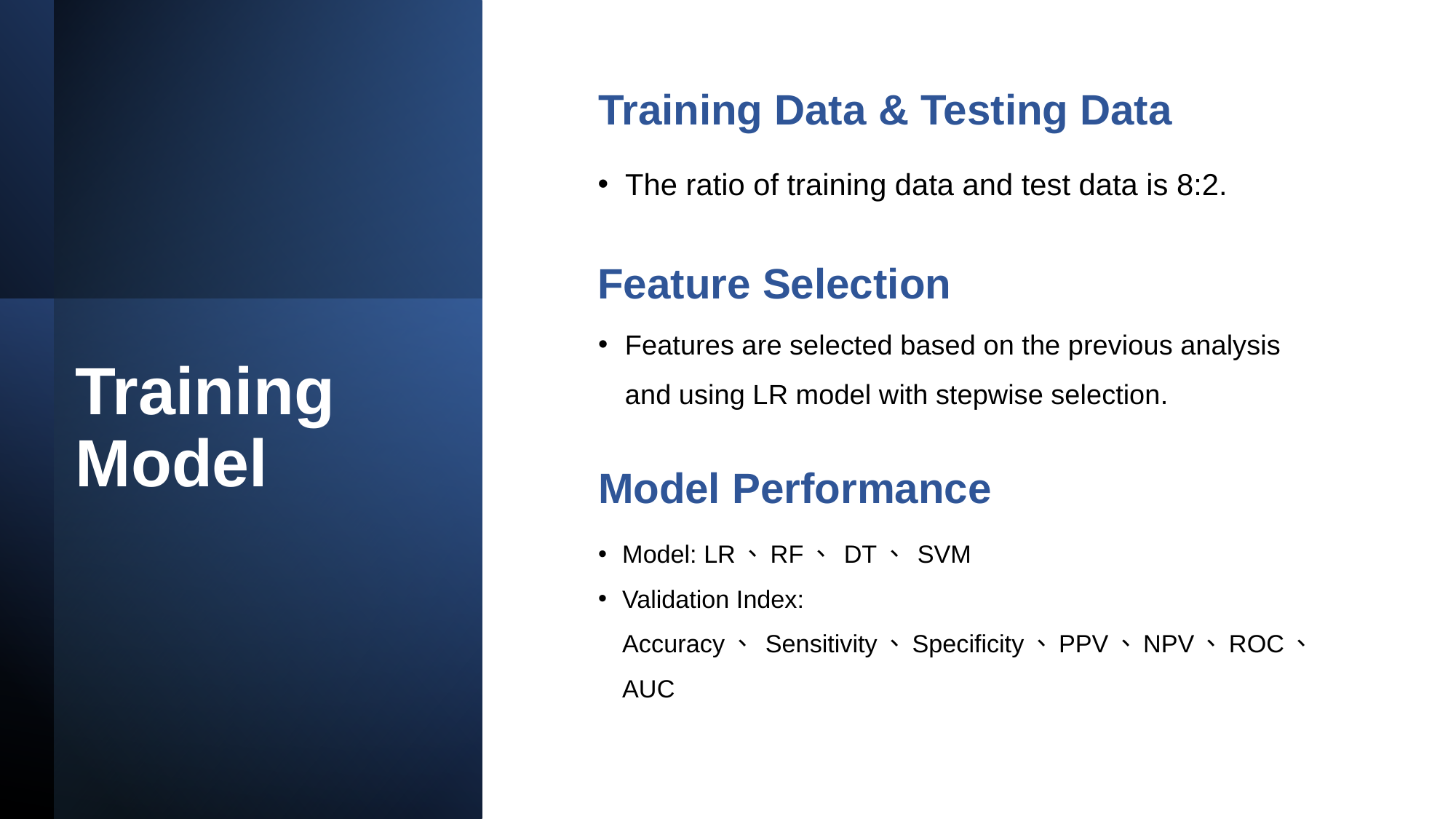

Training Data & Testing Data
The ratio of training data and test data is 8:2.

Feature Selection
Features are selected based on the previous analysis and using LR model with stepwise selection.

Training Model
Model Performance
Model: LR、RF、 DT、 SVM
Validation Index:
Accuracy、 Sensitivity、Specificity、PPV、NPV、ROC、AUC